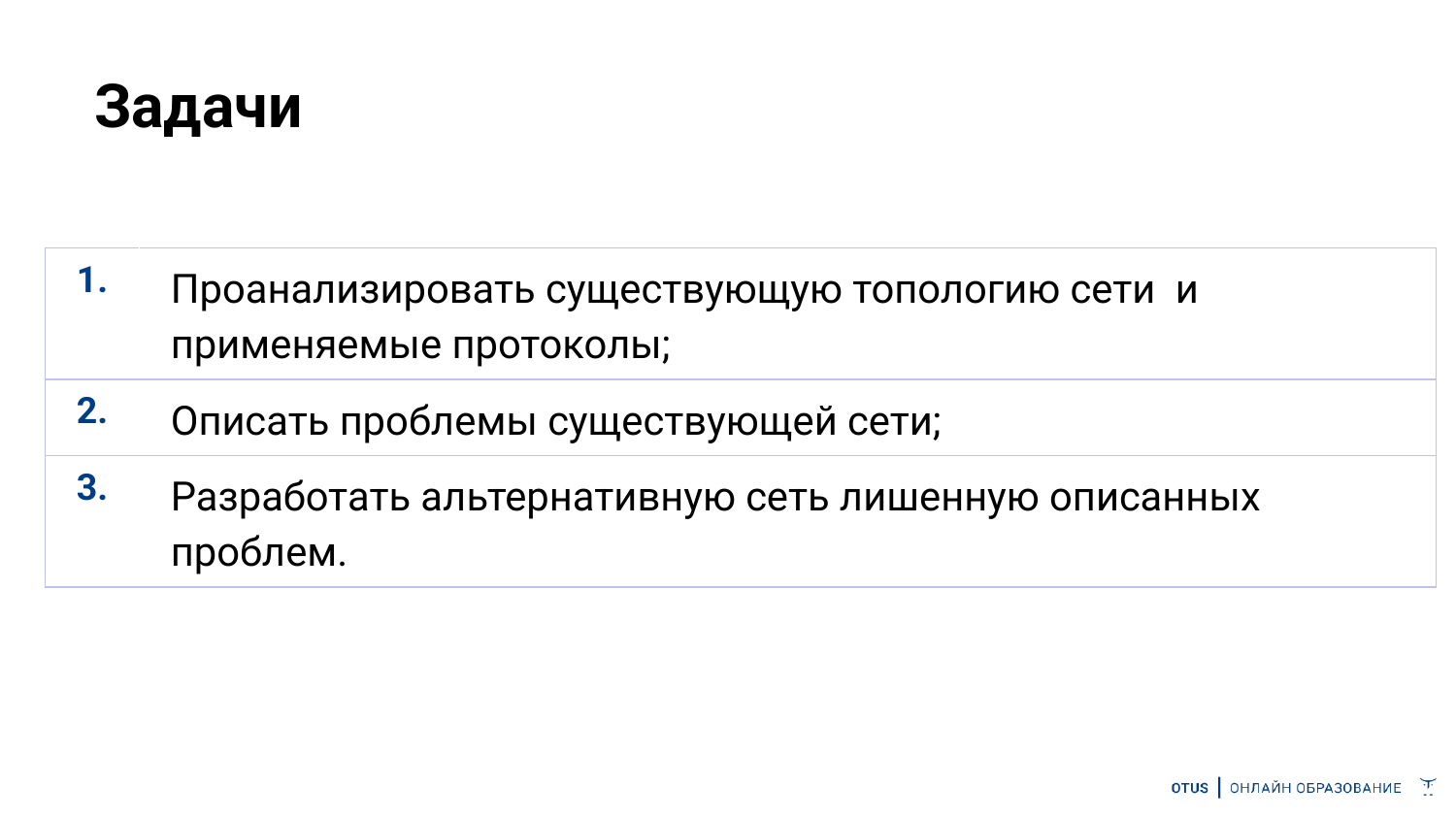

# Задачи
| 1. | Проанализировать существующую топологию сети и применяемые протоколы; |
| --- | --- |
| 2. | Описать проблемы существующей сети; |
| 3. | Разработать альтернативную сеть лишенную описанных проблем. |